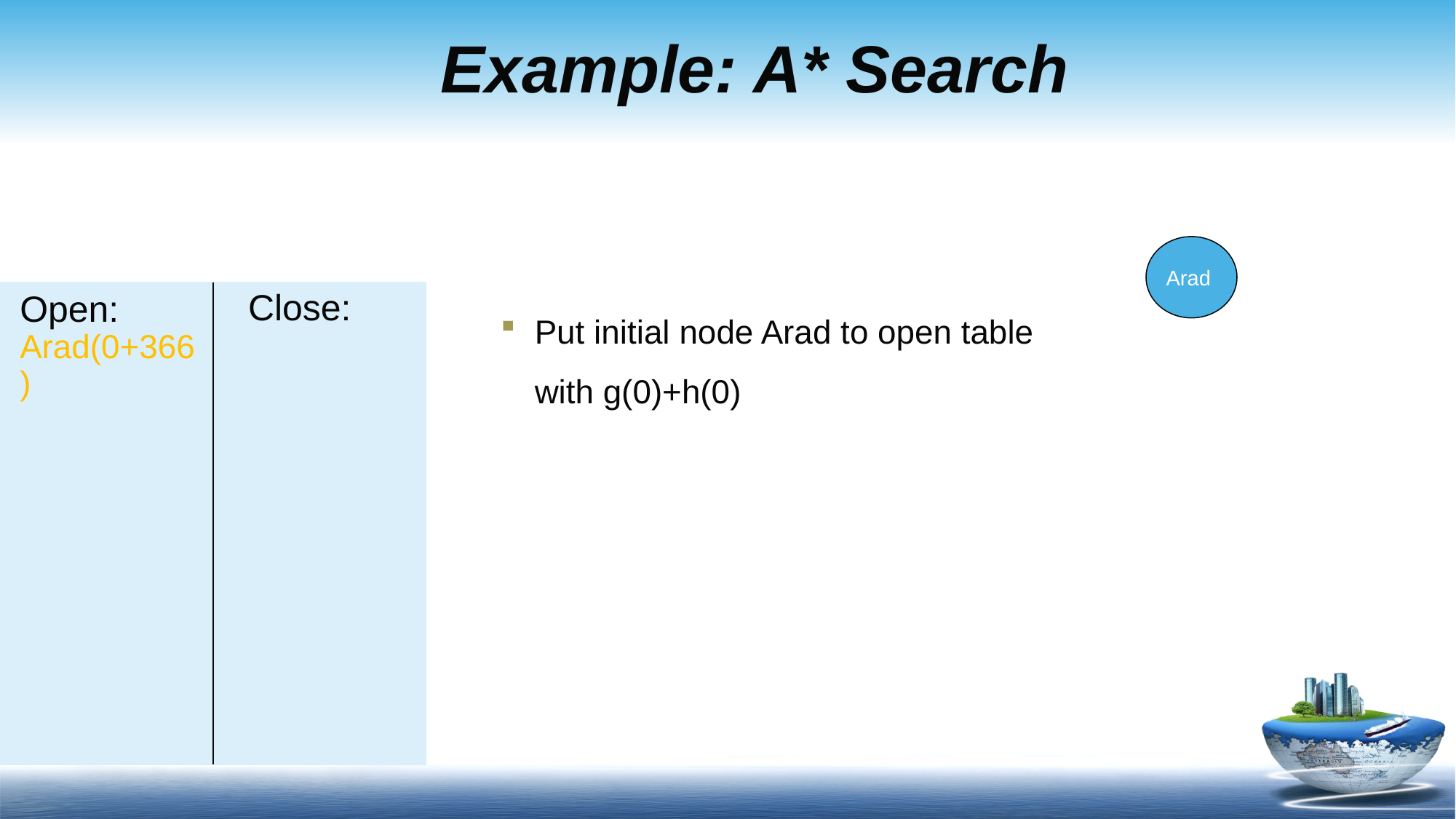

# Example: A* Search
Arad

Close:
Open:
Arad(0+366)

Put initial node Arad to open table with g(0)+h(0)